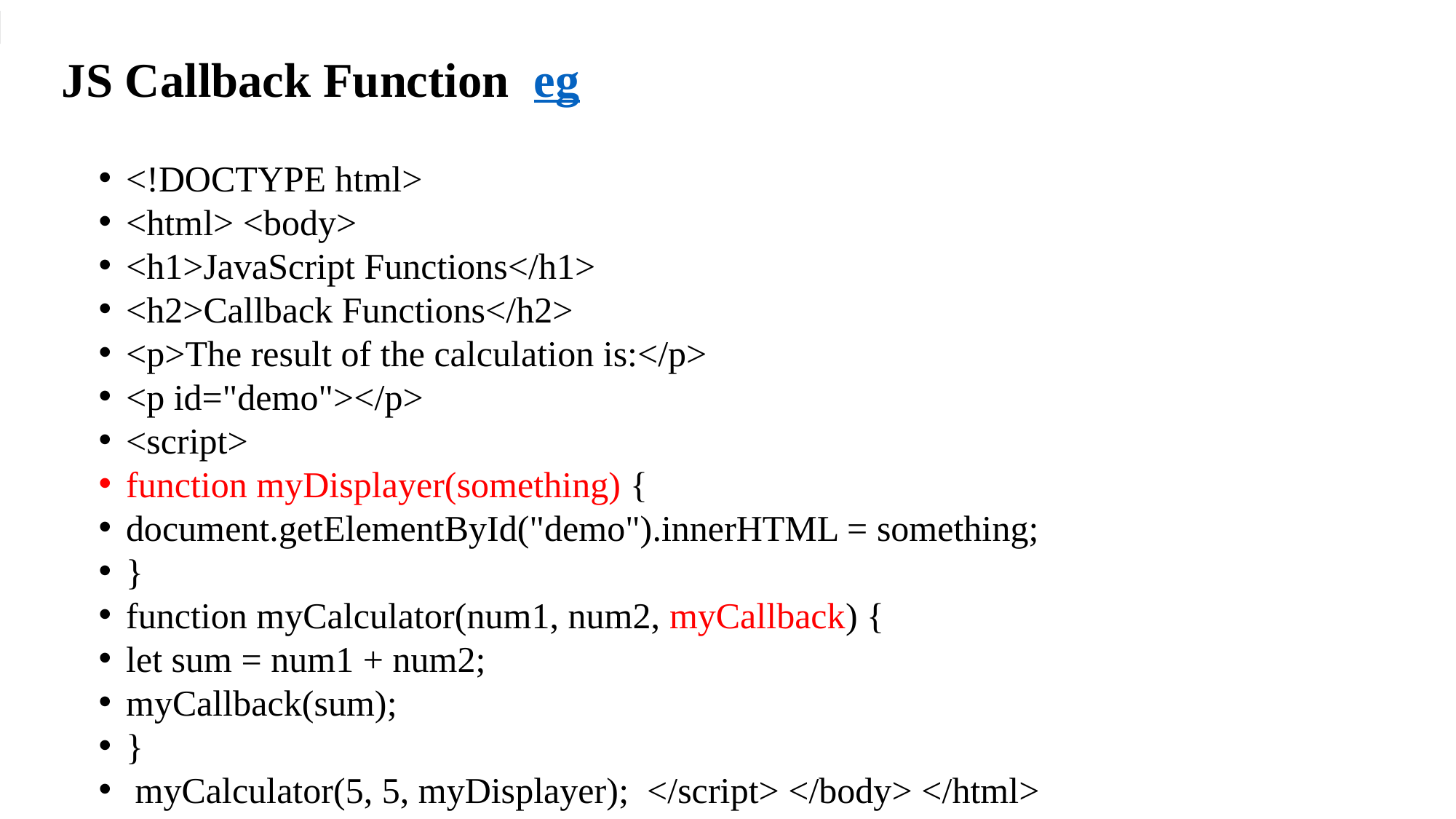

# JS Callback Function  eg
<!DOCTYPE html>
<html> <body>
<h1>JavaScript Functions</h1>
<h2>Callback Functions</h2>
<p>The result of the calculation is:</p>
<p id="demo"></p>
<script>
function myDisplayer(something) {
document.getElementById("demo").innerHTML = something;
}
function myCalculator(num1, num2, myCallback) {
let sum = num1 + num2;
myCallback(sum);
}
 myCalculator(5, 5, myDisplayer);  </script> </body> </html>